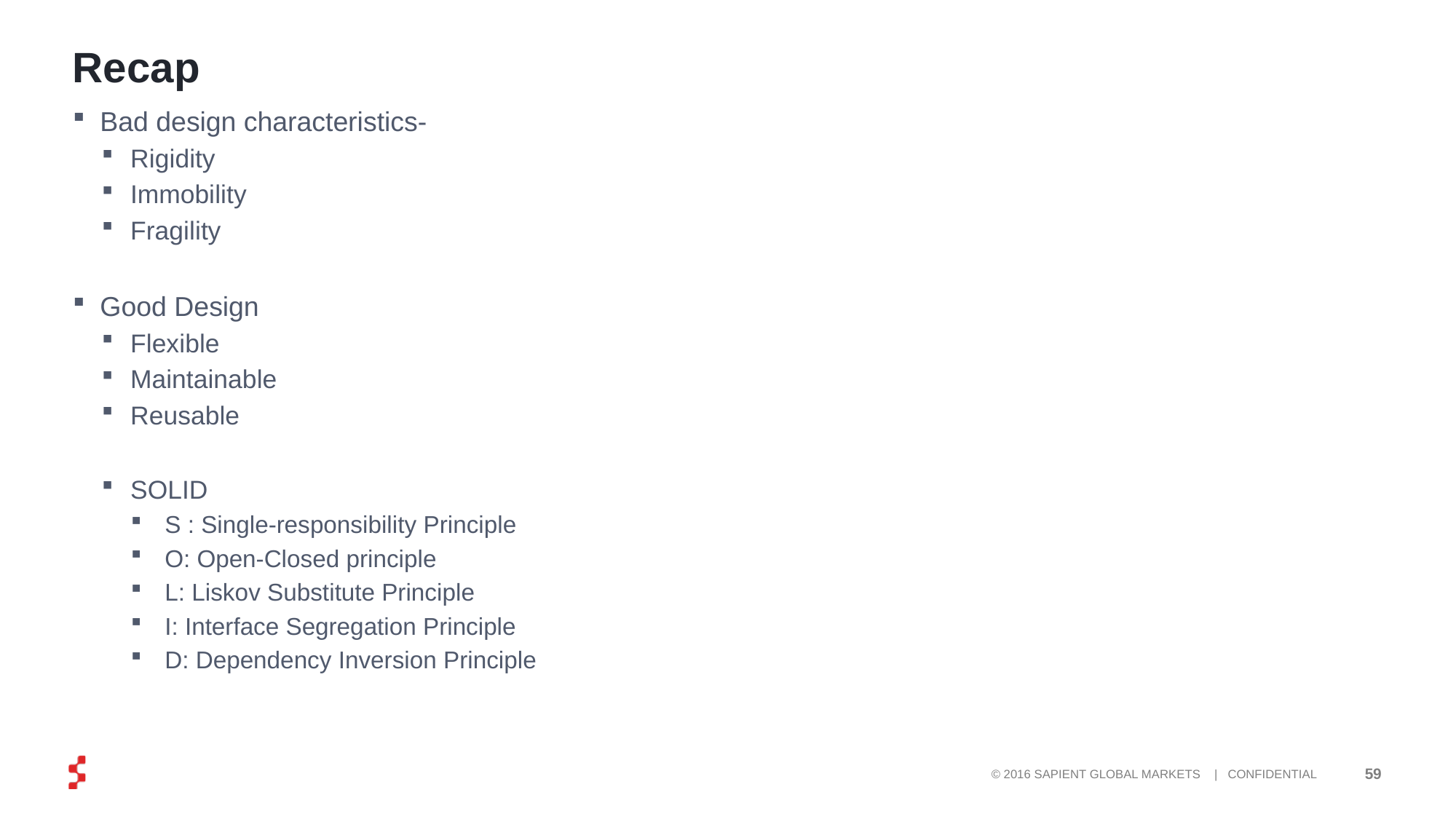

# Recap
Bad design characteristics-
Rigidity
Immobility
Fragility

Good Design
Flexible
Maintainable
Reusable

SOLID
S : Single-responsibility Principle
O: Open-Closed principle
L: Liskov Substitute Principle
I: Interface Segregation Principle
D: Dependency Inversion Principle